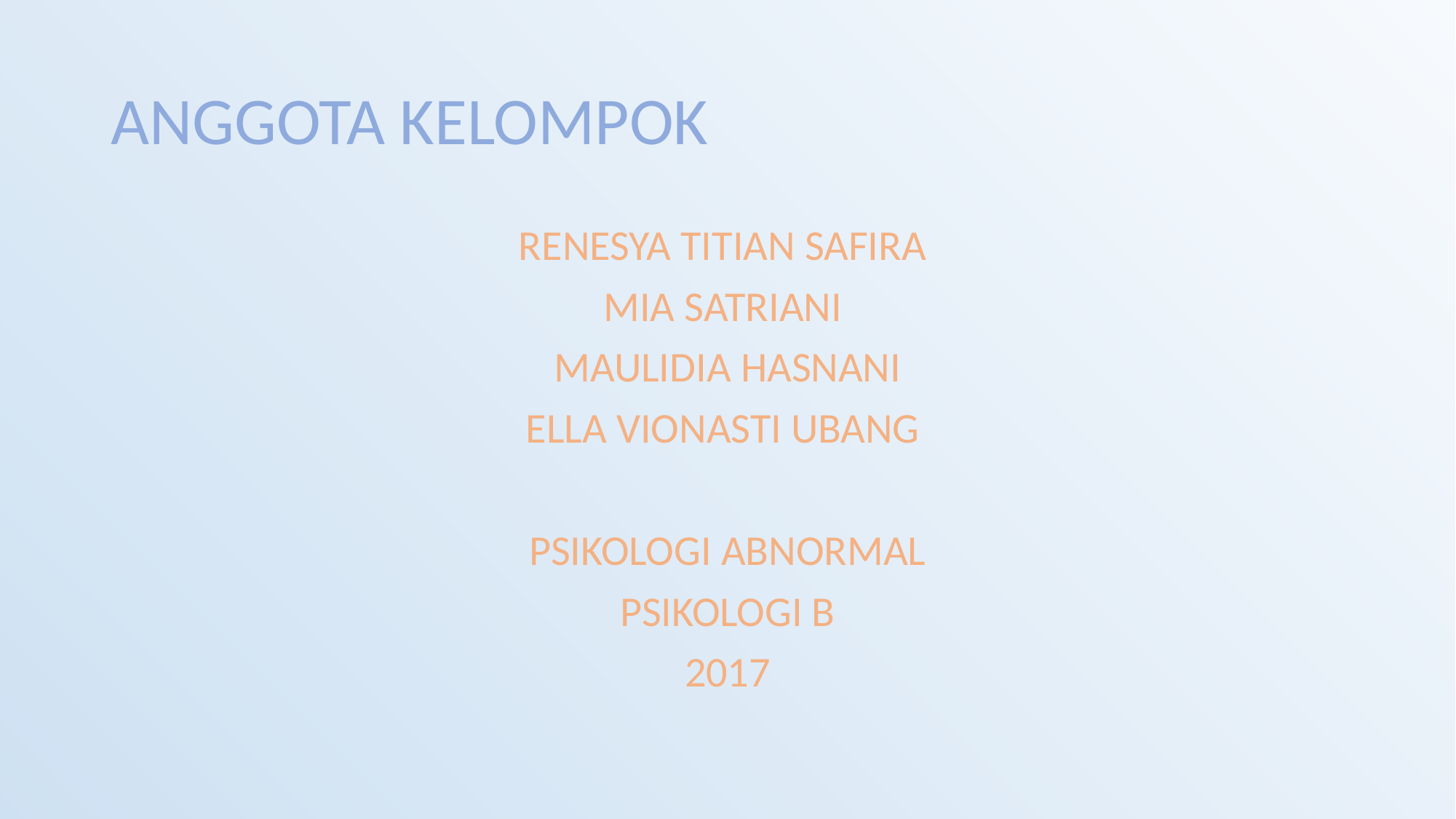

# ANGGOTA KELOMPOK
RENESYA TITIAN SAFIRA
MIA SATRIANI
MAULIDIA HASNANI
ELLA VIONASTI UBANG

PSIKOLOGI ABNORMAL
PSIKOLOGI B
2017